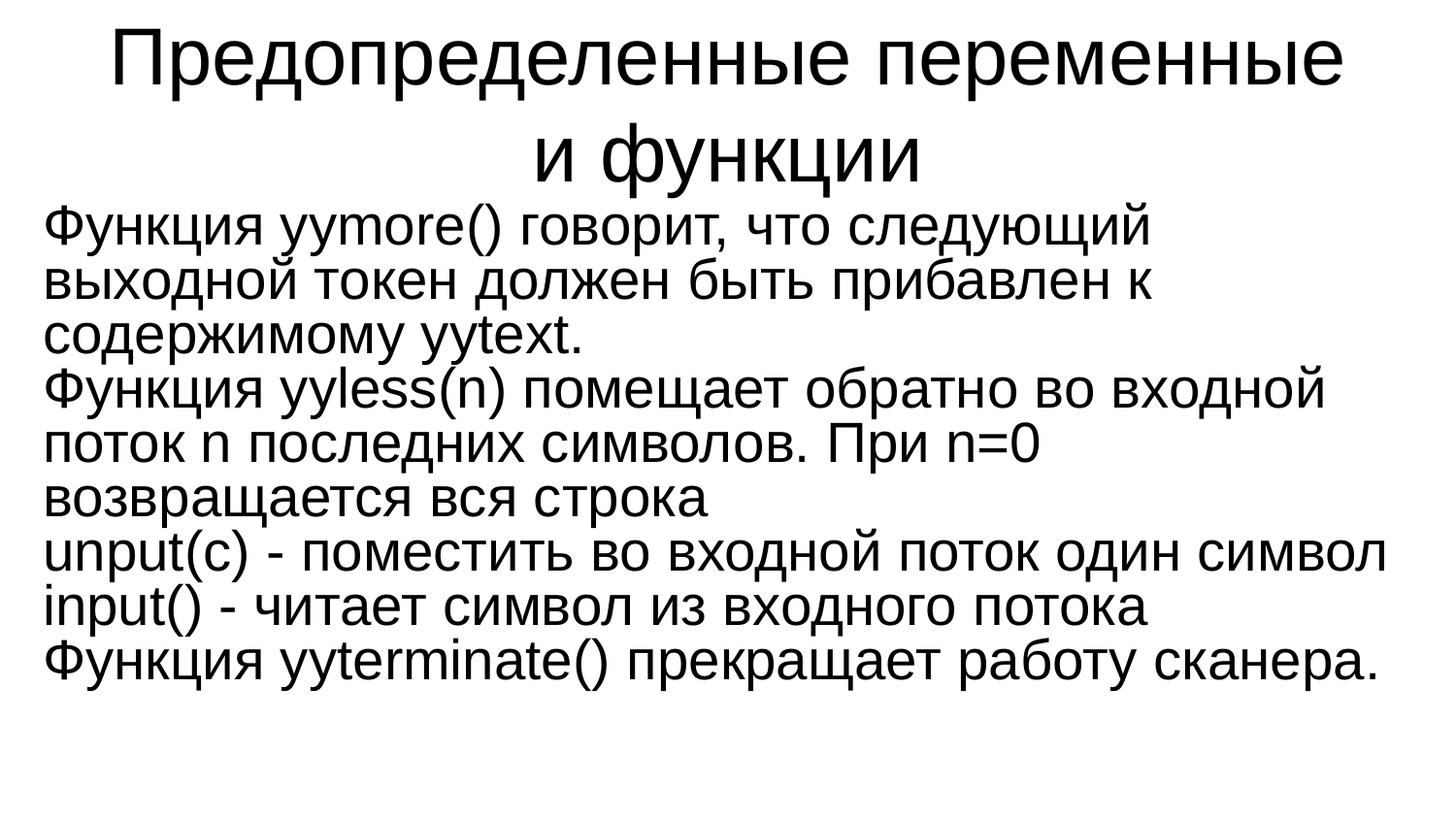

Предопределенные переменные и функции
Функция yymore() говорит, что следующий выходной токен должен быть прибавлен к содержимому yytext.
Функция yyless(n) помещает обратно во входной поток n последних символов. При n=0 возвращается вся строка
unput(c) - поместить во входной поток один символ
input() - читает символ из входного потока
Функция yyterminate() прекращает работу сканера.